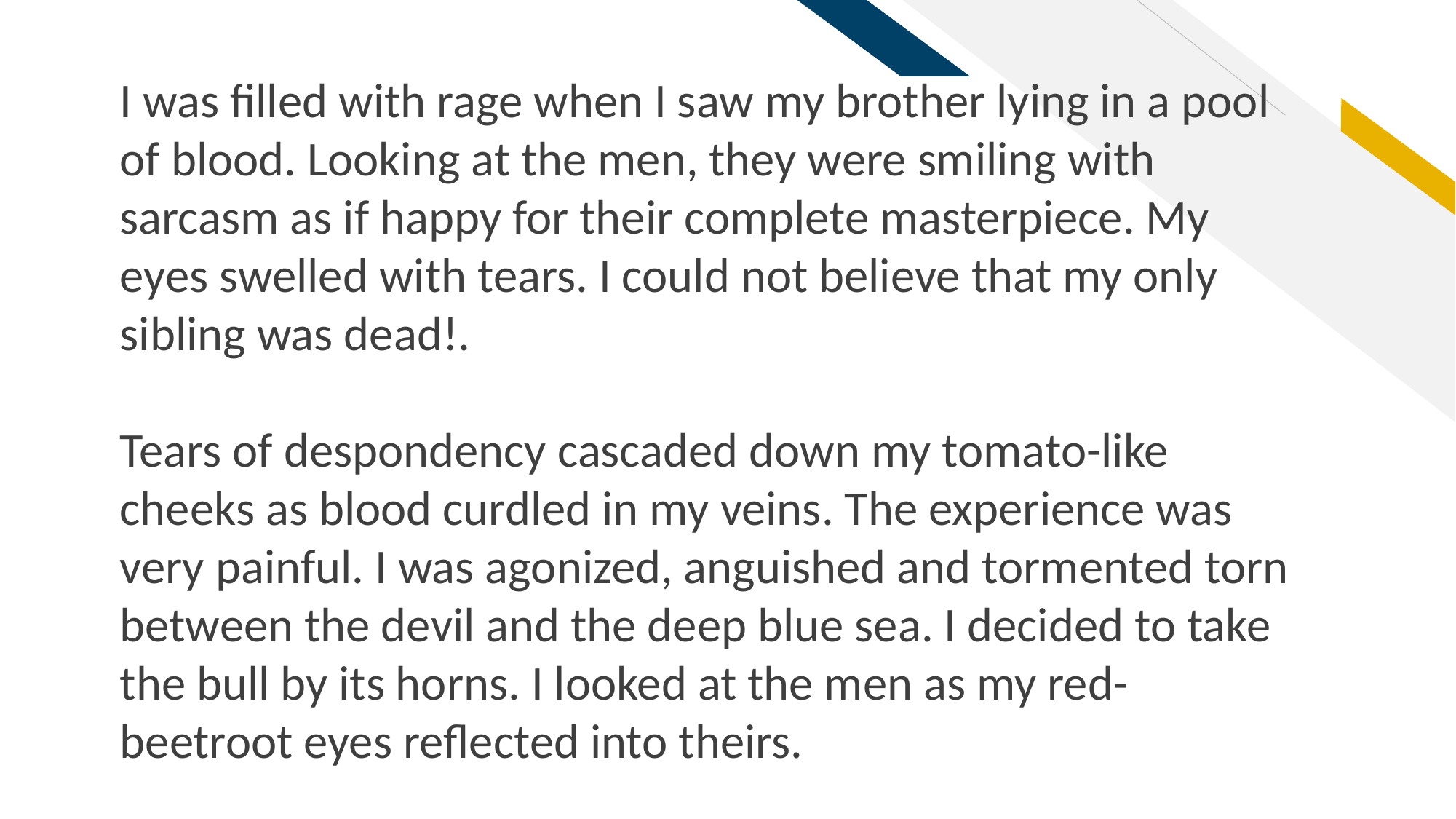

I was filled with rage when I saw my brother lying in a pool of blood. Looking at the men, they were smiling with sarcasm as if happy for their complete masterpiece. My eyes swelled with tears. I could not believe that my only sibling was dead!.

Tears of despondency cascaded down my tomato-like cheeks as blood curdled in my veins. The experience was very painful. I was agonized, anguished and tormented torn between the devil and the deep blue sea. I decided to take the bull by its horns. I looked at the men as my red-beetroot eyes reflected into theirs.